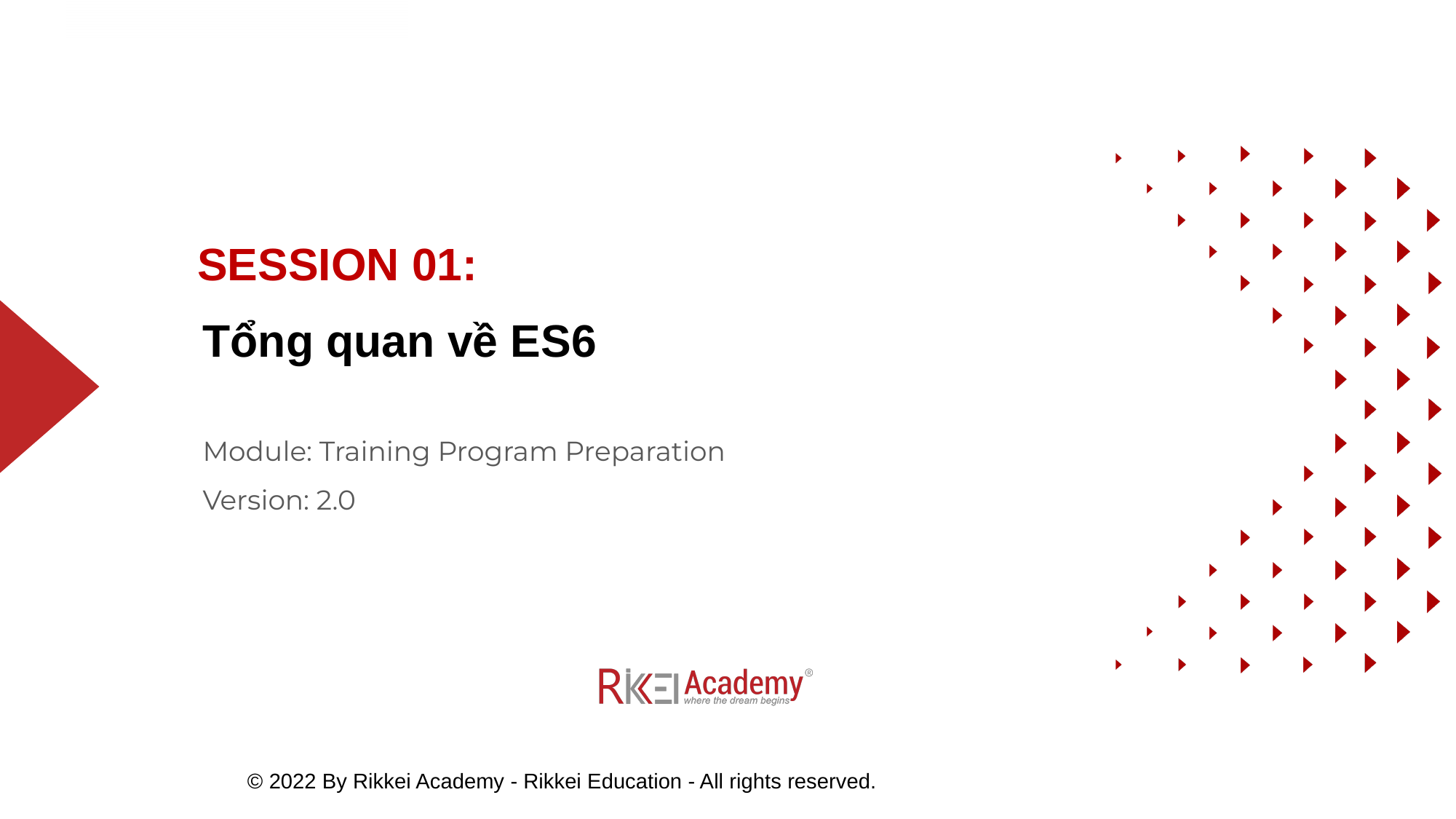

SESSION 01:
# Tổng quan về ES6

Module: Training Program Preparation
Version: 2.0